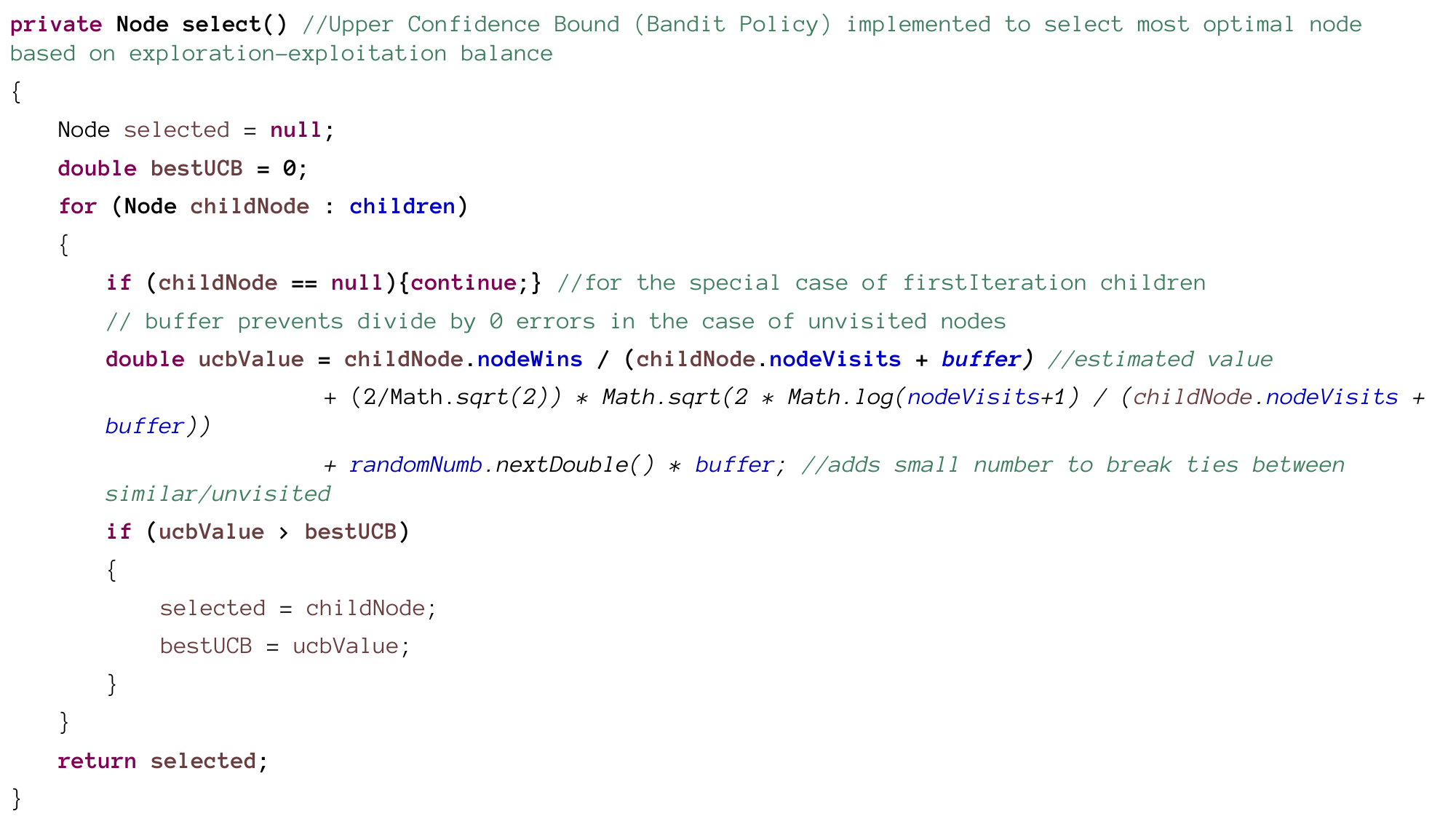

private Node select() //Upper Confidence Bound (Bandit Policy) implemented to select most optimal node based on exploration-exploitation balance
{
Node selected = null;
double bestUCB = 0;
for (Node childNode : children)
{
if (childNode == null){continue;} //for the special case of firstIteration children
// buffer prevents divide by 0 errors in the case of unvisited nodes
double ucbValue = childNode.nodeWins / (childNode.nodeVisits + buffer) //estimated value
		+ (2/Math.sqrt(2)) * Math.sqrt(2 * Math.log(nodeVisits+1) / (childNode.nodeVisits + buffer))
		+ randomNumb.nextDouble() * buffer; //adds small number to break ties between similar/unvisited
if (ucbValue > bestUCB)
{
selected = childNode;
bestUCB = ucbValue;
}
}
return selected;
}